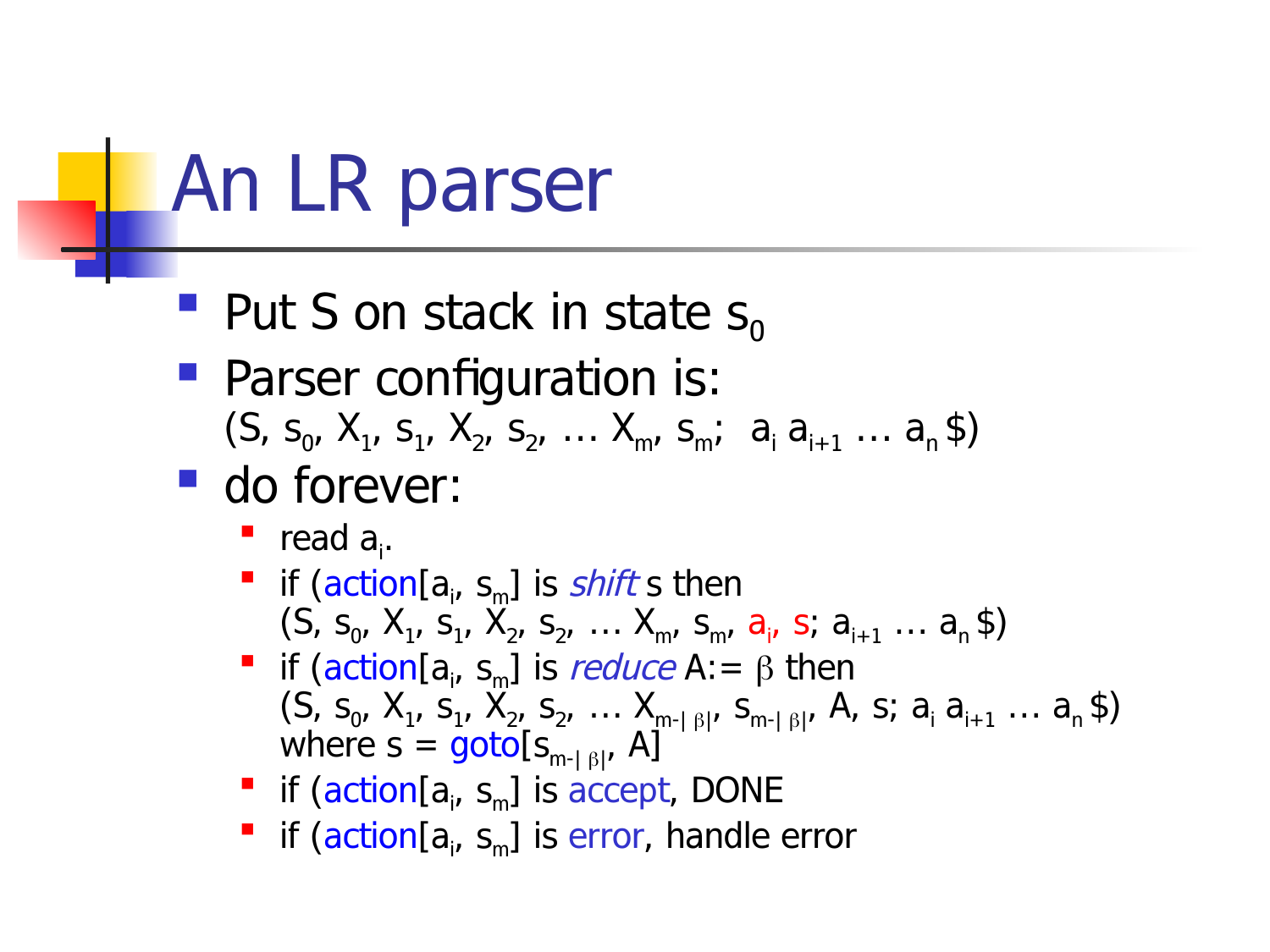

# An LR parser
Put S on stack in state s0
Parser configuration is:
(S, s0, X1, s1, X2, s2, … Xm, sm;  ai ai+1 … an $)
do forever:
read ai.
if (action[ai, sm] is shift s then
(S, s0, X1, s1, X2, s2, … Xm, sm, ai, s; ai+1 … an $)
if (action[ai, sm] is reduce A:= β then
(S, s0, X1, s1, X2, s2, … Xm-| β|, sm-| β|, A, s; ai ai+1 … an $)
where s = goto[sm-| β|, A]
if (action[ai, sm] is accept, DONE
if (action[ai, sm] is error, handle error